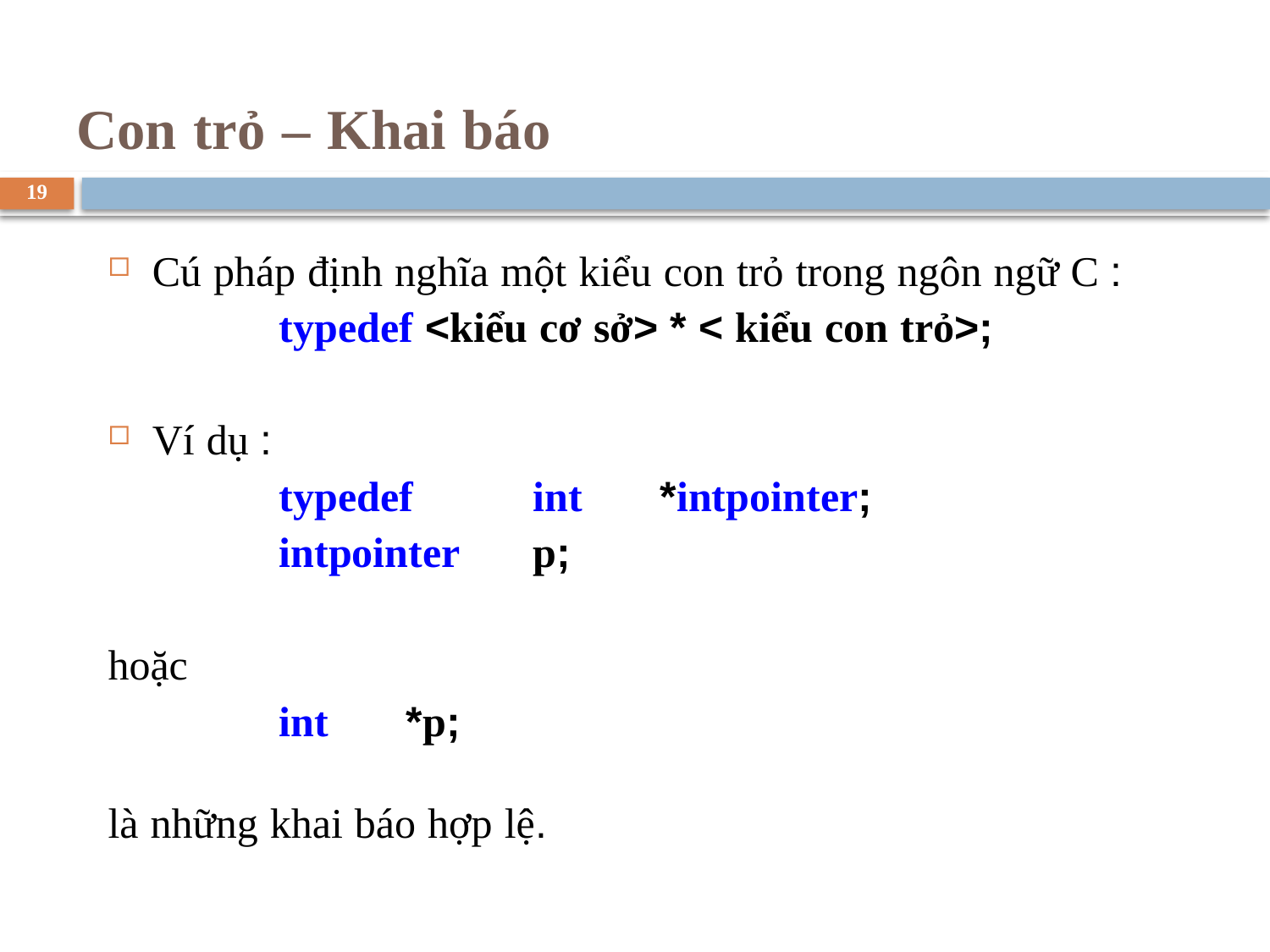

# Con trỏ – Khai báo
19
Cú pháp định nghĩa một kiểu con trỏ trong ngôn ngữ C :
		typedef <kiểu cơ sở> * < kiểu con trỏ>;

Ví dụ :
		typedef	int	*intpointer;
		intpointer 	p;

hoặc
		int	*p;
là những khai báo hợp lệ.